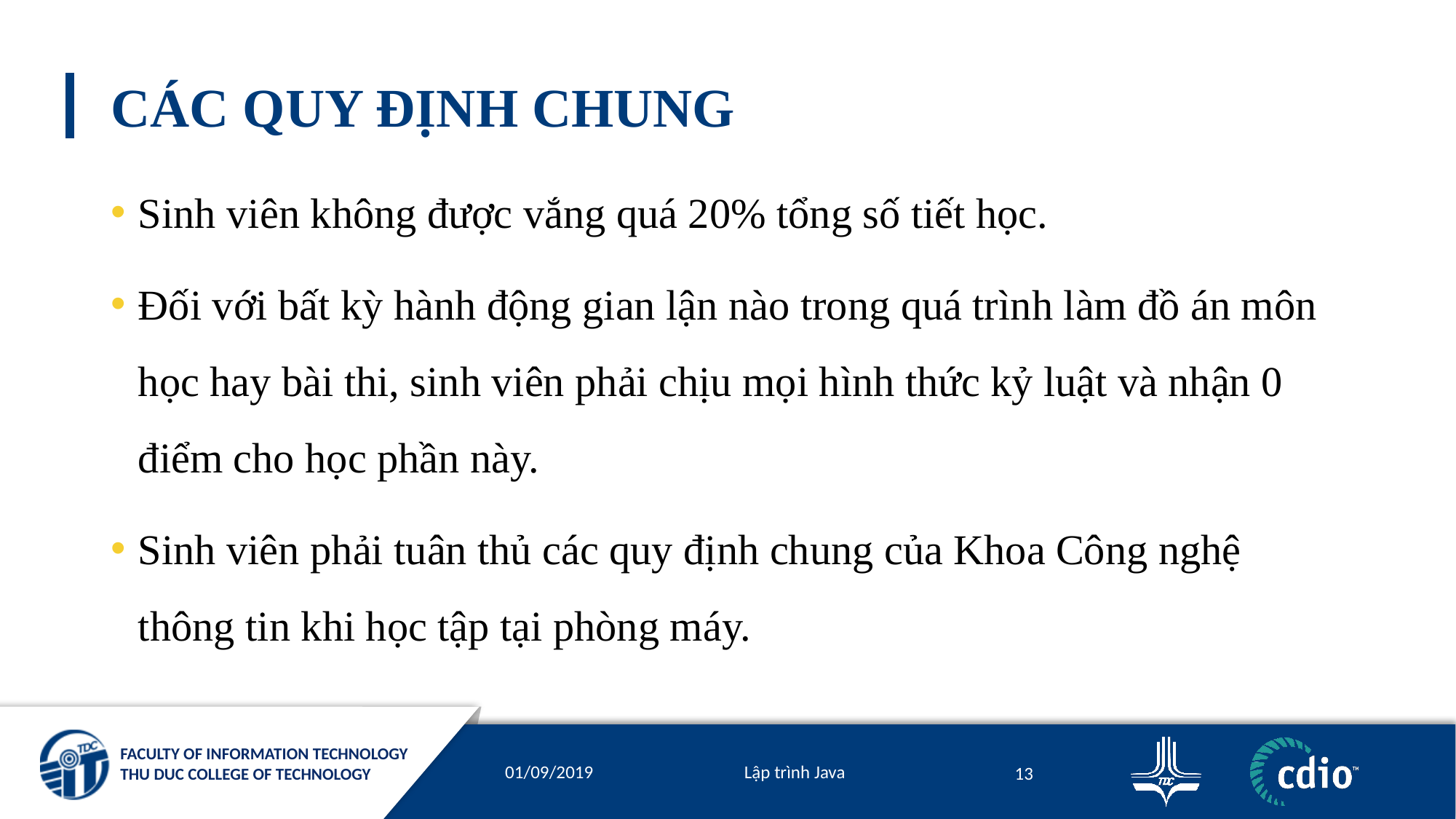

# CÁC QUY ĐỊNH CHUNG
Sinh viên không được vắng quá 20% tổng số tiết học.
Đối với bất kỳ hành động gian lận nào trong quá trình làm đồ án môn học hay bài thi, sinh viên phải chịu mọi hình thức kỷ luật và nhận 0 điểm cho học phần này.
Sinh viên phải tuân thủ các quy định chung của Khoa Công nghệ thông tin khi học tập tại phòng máy.